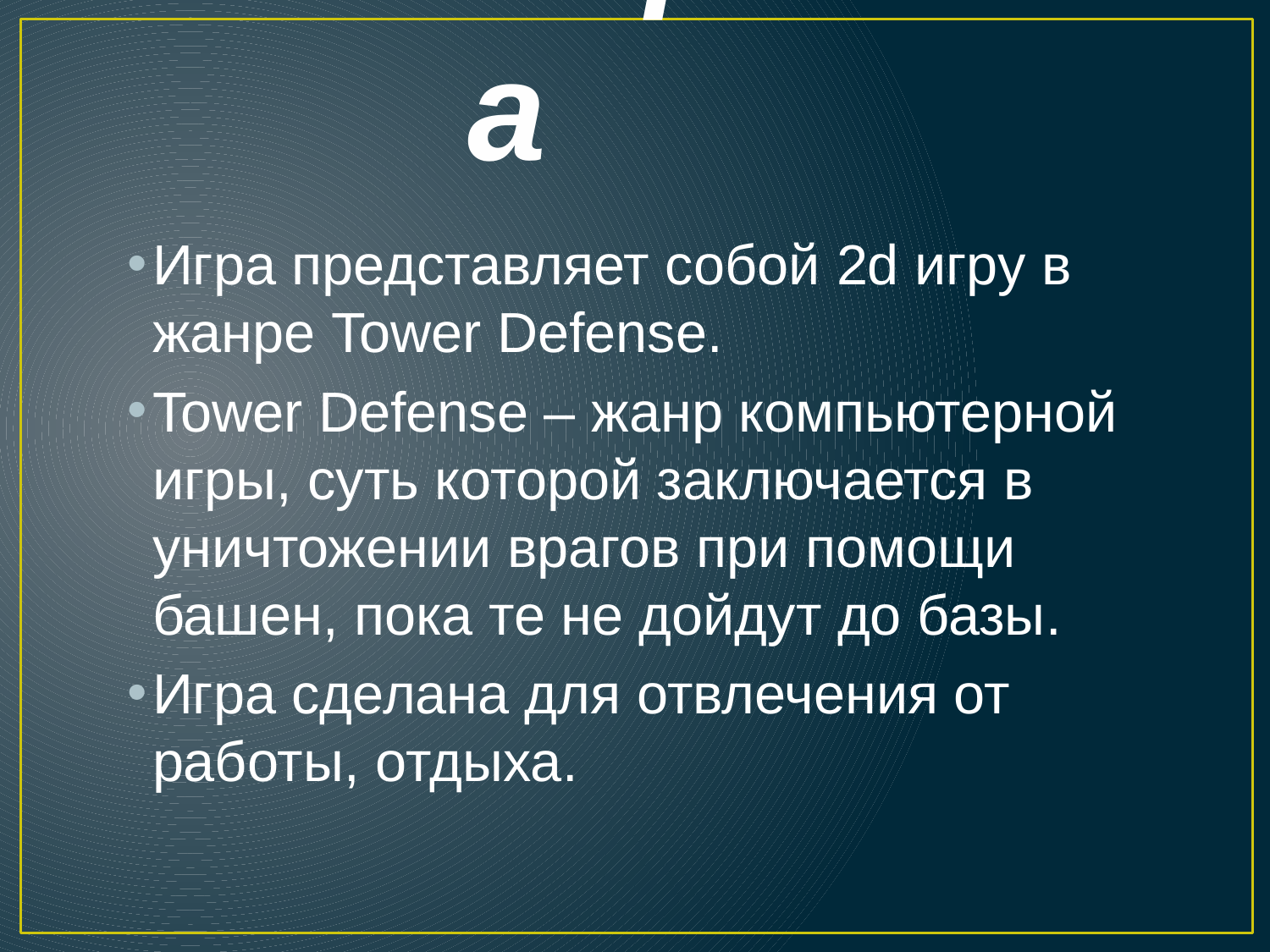

# Игра
Игра представляет собой 2d игру в жанре Tower Defense.
Tower Defense – жанр компьютерной игры, суть которой заключается в уничтожении врагов при помощи башен, пока те не дойдут до базы.
Игра сделана для отвлечения от работы, отдыха.